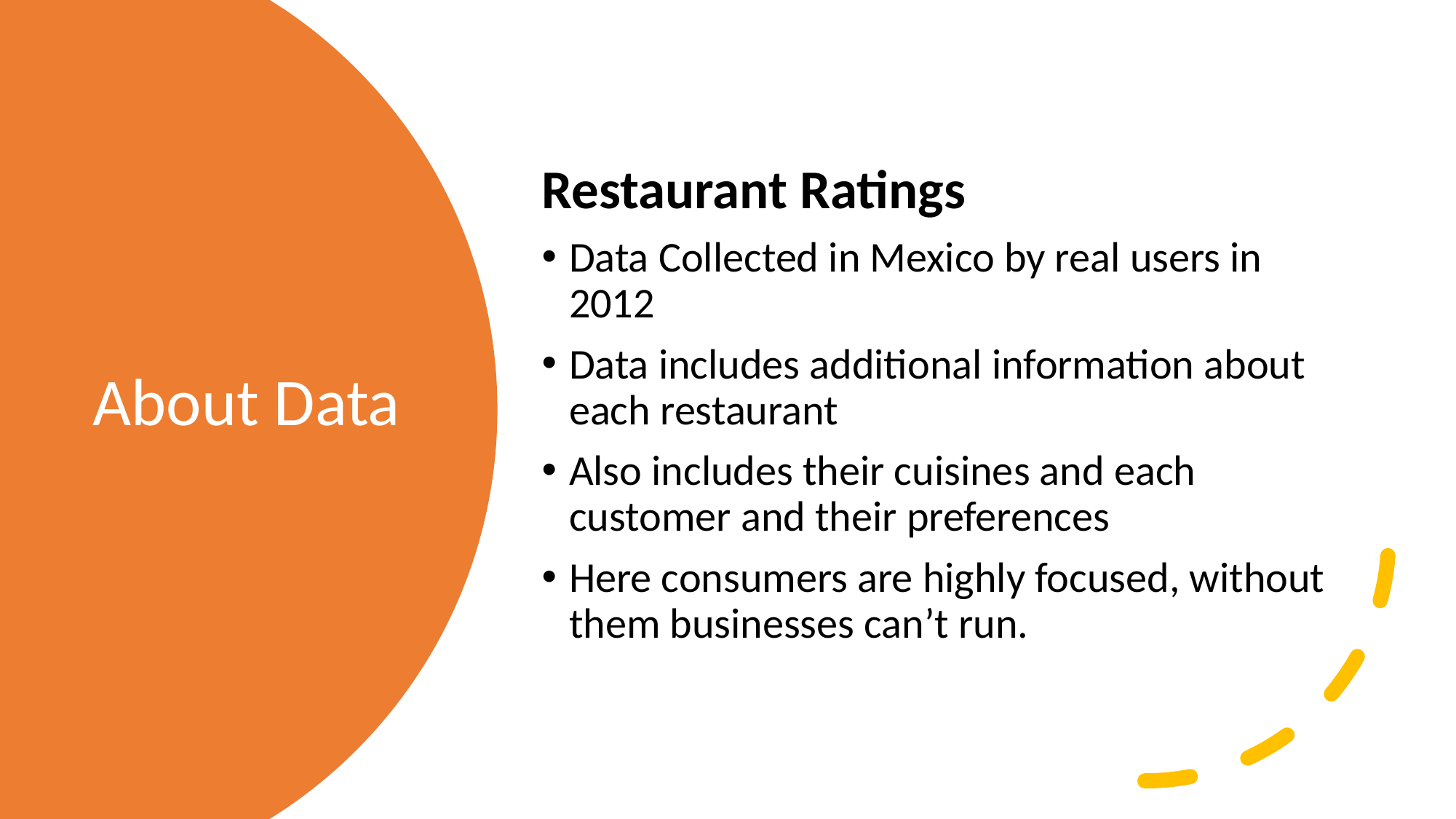

Restaurant Ratings
Data Collected in Mexico by real users in 2012
Data includes additional information about each restaurant
Also includes their cuisines and each customer and their preferences
Here consumers are highly focused, without them businesses can’t run.
# About Data